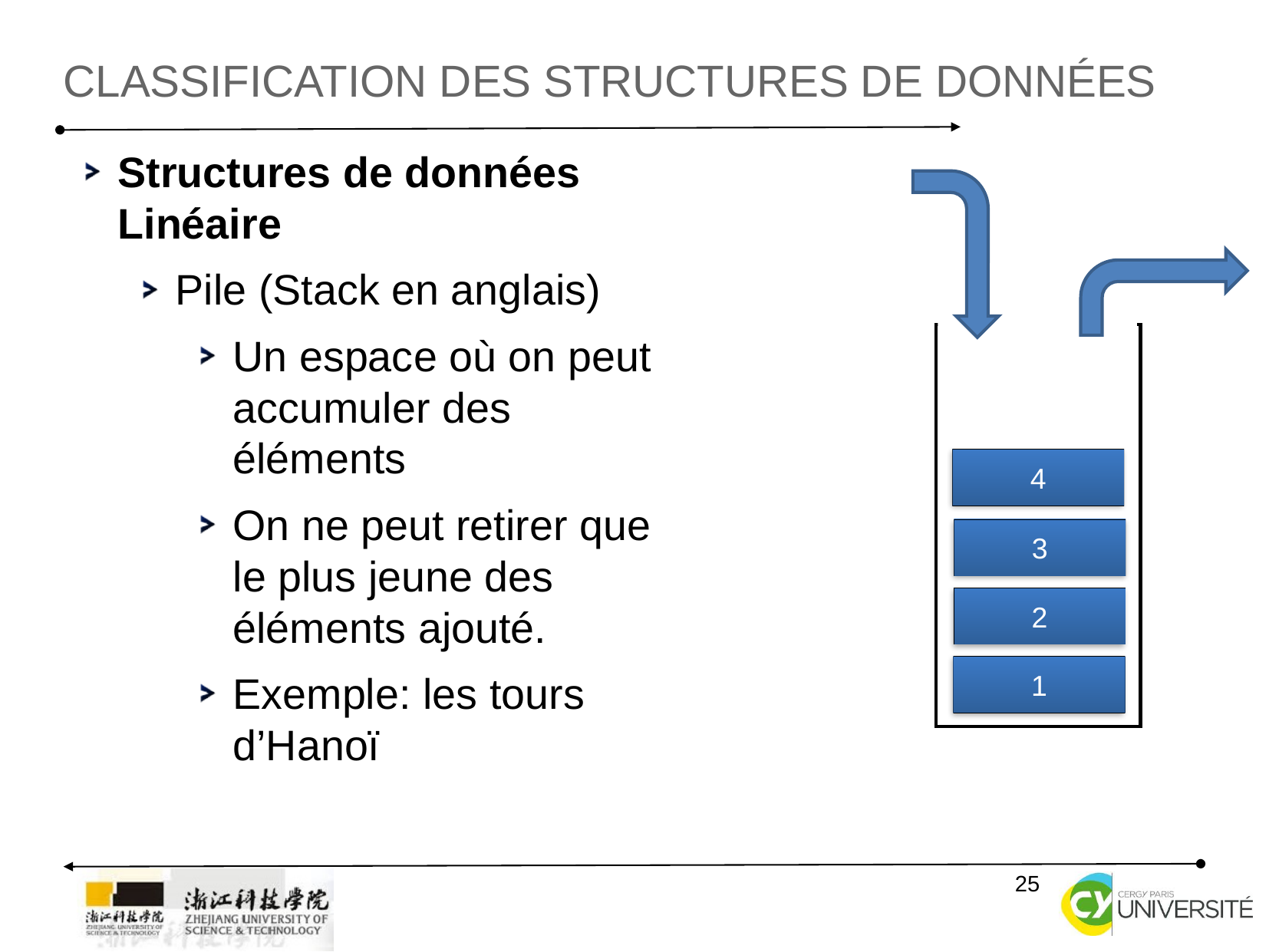

Classification des structures de données
Structures de données Linéaire
Pile (Stack en anglais)
Un espace où on peut accumuler des éléments
On ne peut retirer que le plus jeune des éléments ajouté.
Exemple: les tours d’Hanoï

4
3
2
1